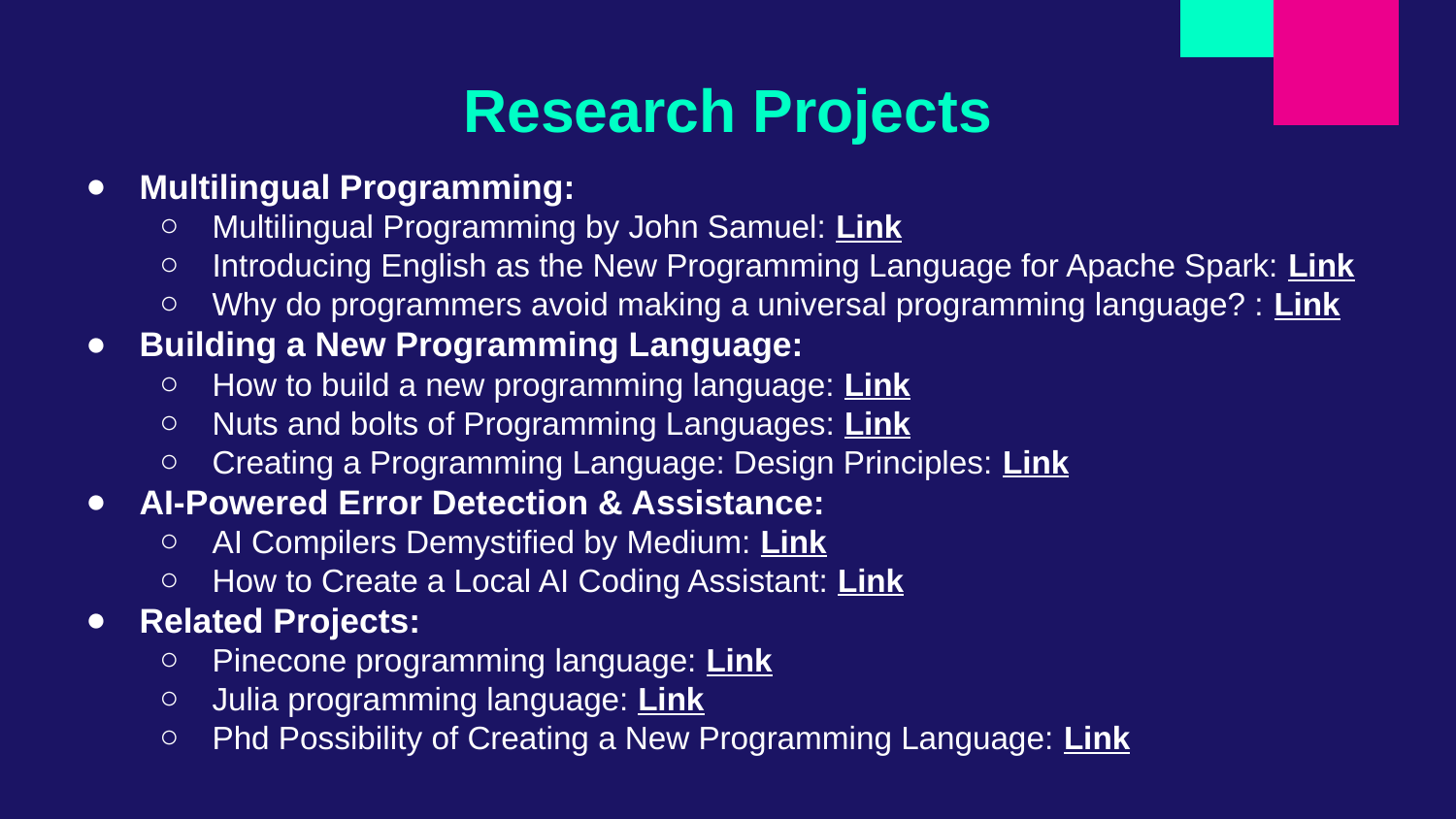

# Research Projects

Multilingual Programming:
Multilingual Programming by John Samuel: Link
Introducing English as the New Programming Language for Apache Spark: Link
Why do programmers avoid making a universal programming language? : Link
Building a New Programming Language:
How to build a new programming language: Link
Nuts and bolts of Programming Languages: Link
Creating a Programming Language: Design Principles: Link
AI-Powered Error Detection & Assistance:
AI Compilers Demystified by Medium: Link
How to Create a Local AI Coding Assistant: Link
Related Projects:
Pinecone programming language: Link
Julia programming language: Link
Phd Possibility of Creating a New Programming Language: Link